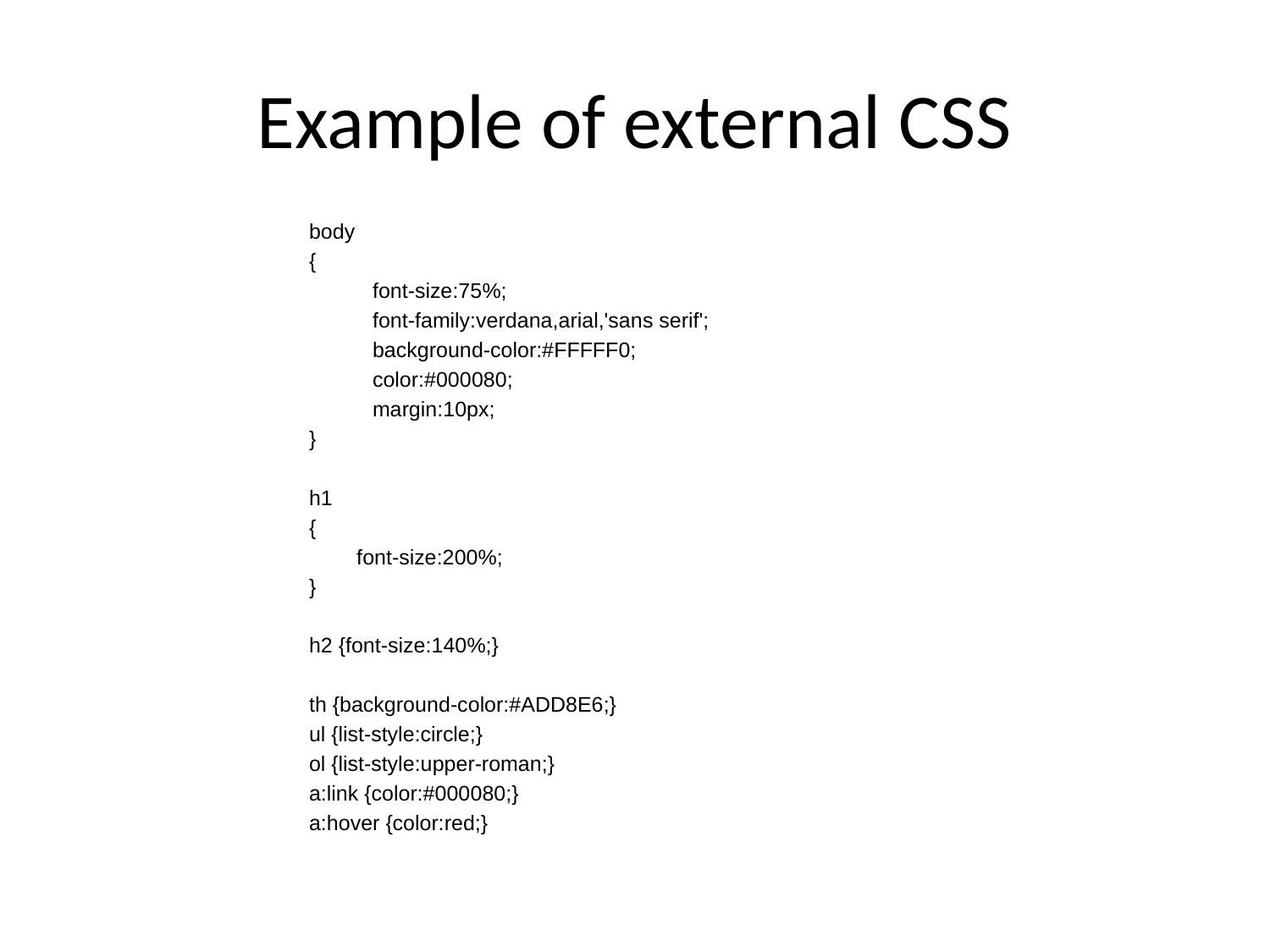

# Example of external CSS
body
{
font-size:75%;
font-family:verdana,arial,'sans serif';
background-color:#FFFFF0;
color:#000080;
margin:10px;
}

h1
{
	font-size:200%;
}

h2 {font-size:140%;}

th {background-color:#ADD8E6;}
ul {list-style:circle;}
ol {list-style:upper-roman;}
a:link {color:#000080;}
a:hover {color:red;}